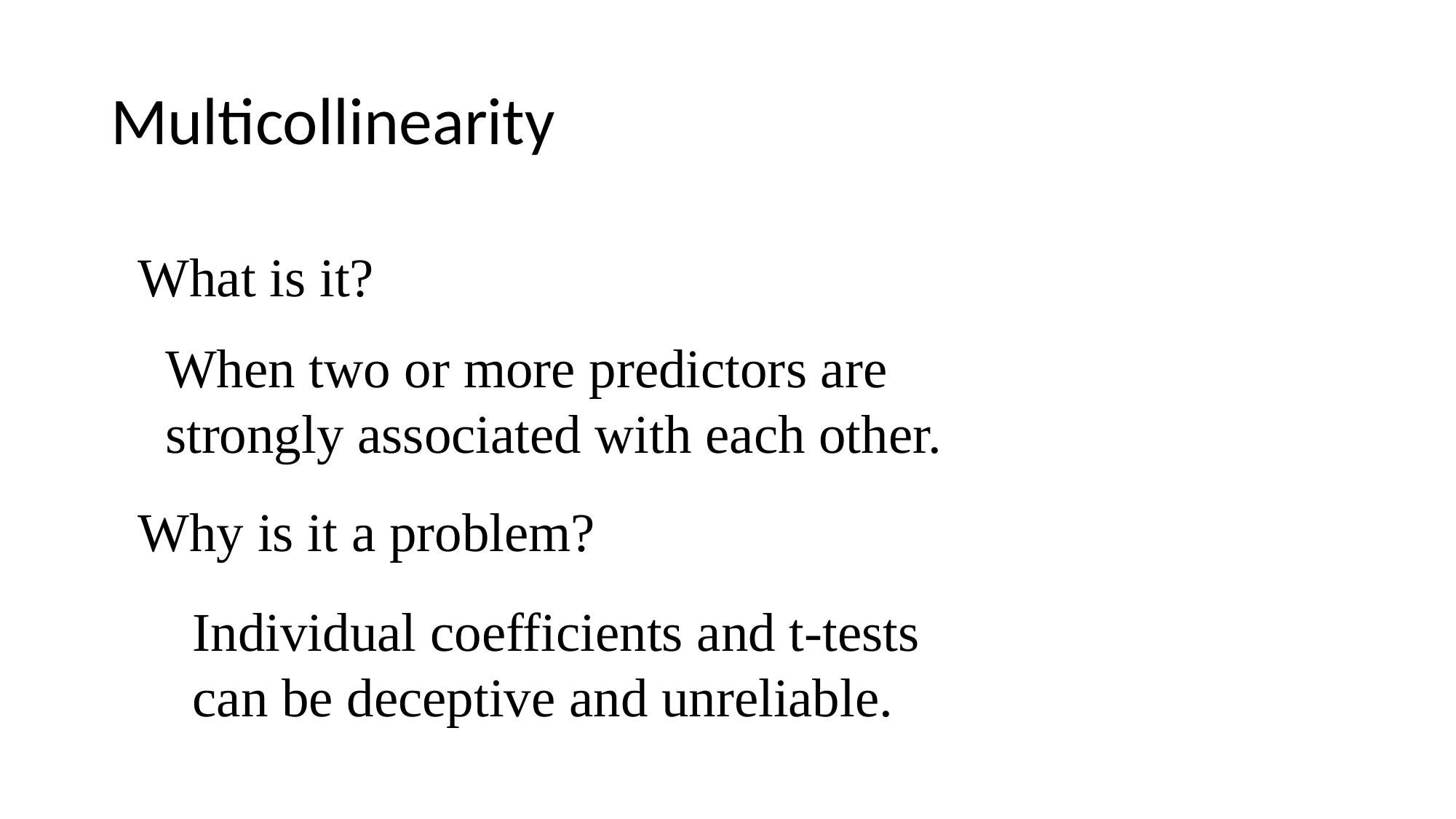

# Multicollinearity
What is it?
When two or more predictors are strongly associated with each other.
Why is it a problem?
Individual coefficients and t-tests can be deceptive and unreliable.